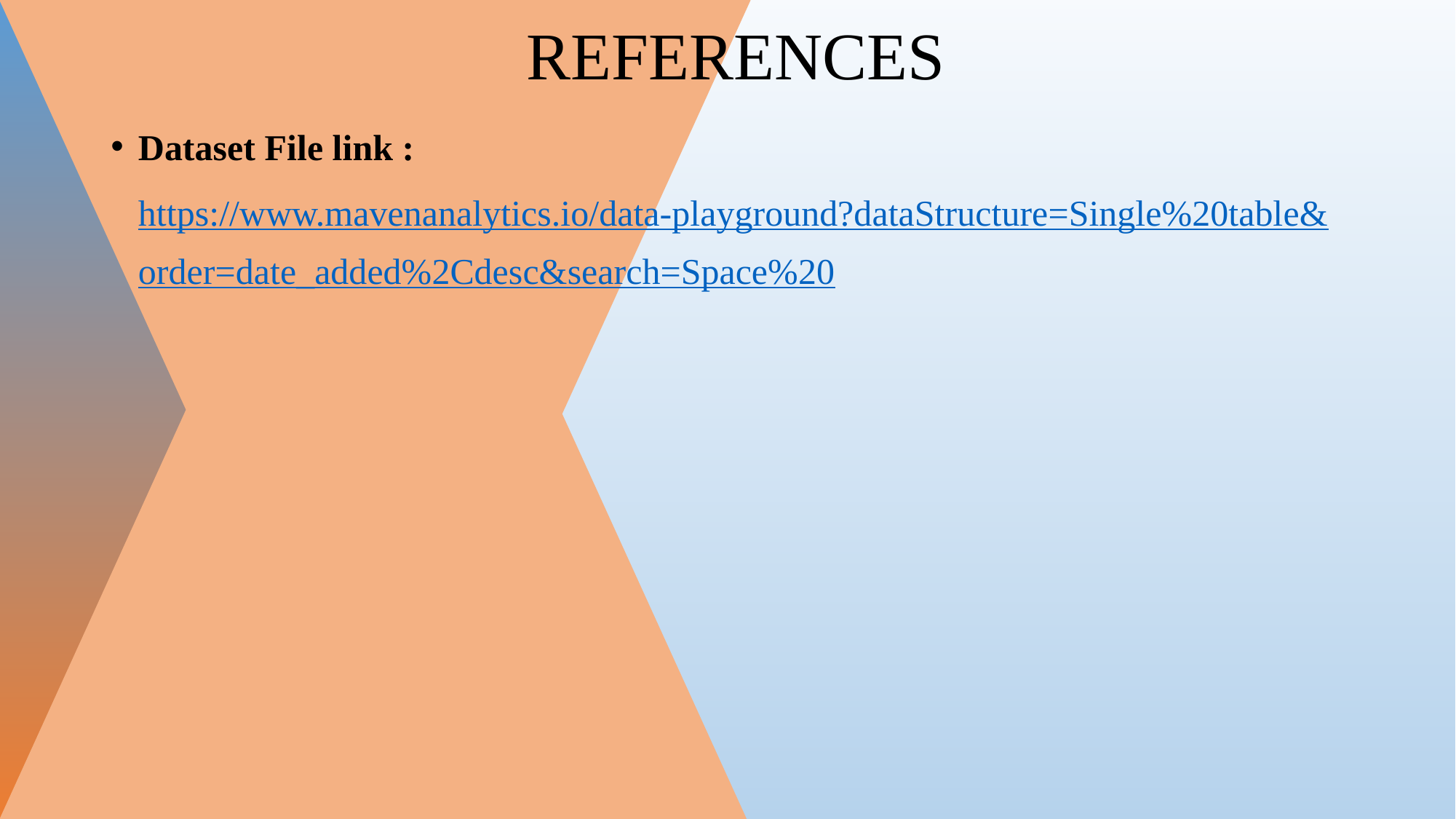

# REFERENCES

Dataset File link : https://www.mavenanalytics.io/data-playground?dataStructure=Single%20table&order=date_added%2Cdesc&search=Space%20